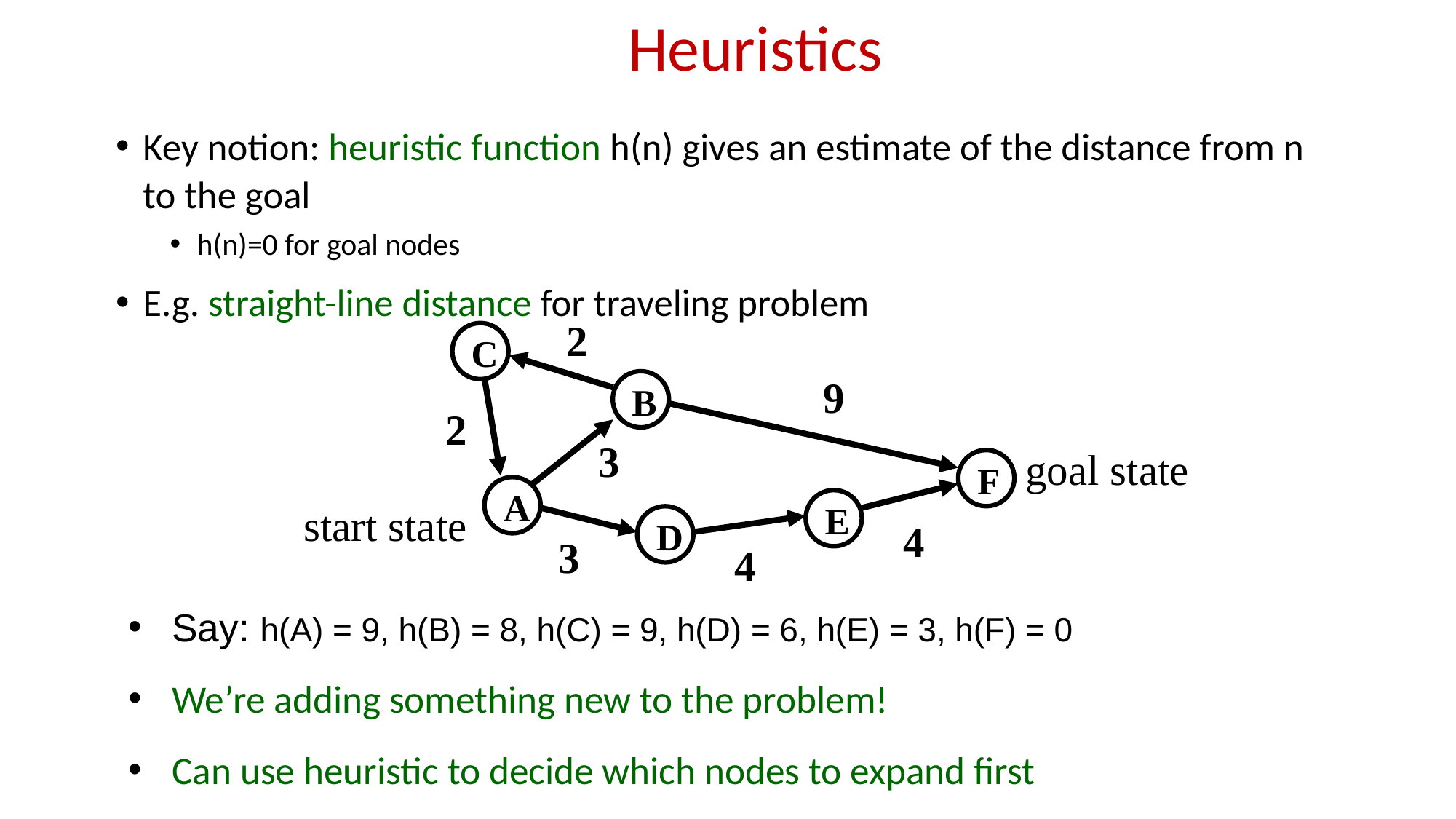

# Heuristics
Key notion: heuristic function h(n) gives an estimate of the distance from n to the goal
h(n)=0 for goal nodes
E.g. straight-line distance for traveling problem

2
C

9
B

2

3
goal state
F

A

start state
E

D
4

3
4
Say: h(A) = 9, h(B) = 8, h(C) = 9, h(D) = 6, h(E) = 3, h(F) = 0
We’re adding something new to the problem!
Can use heuristic to decide which nodes to expand first